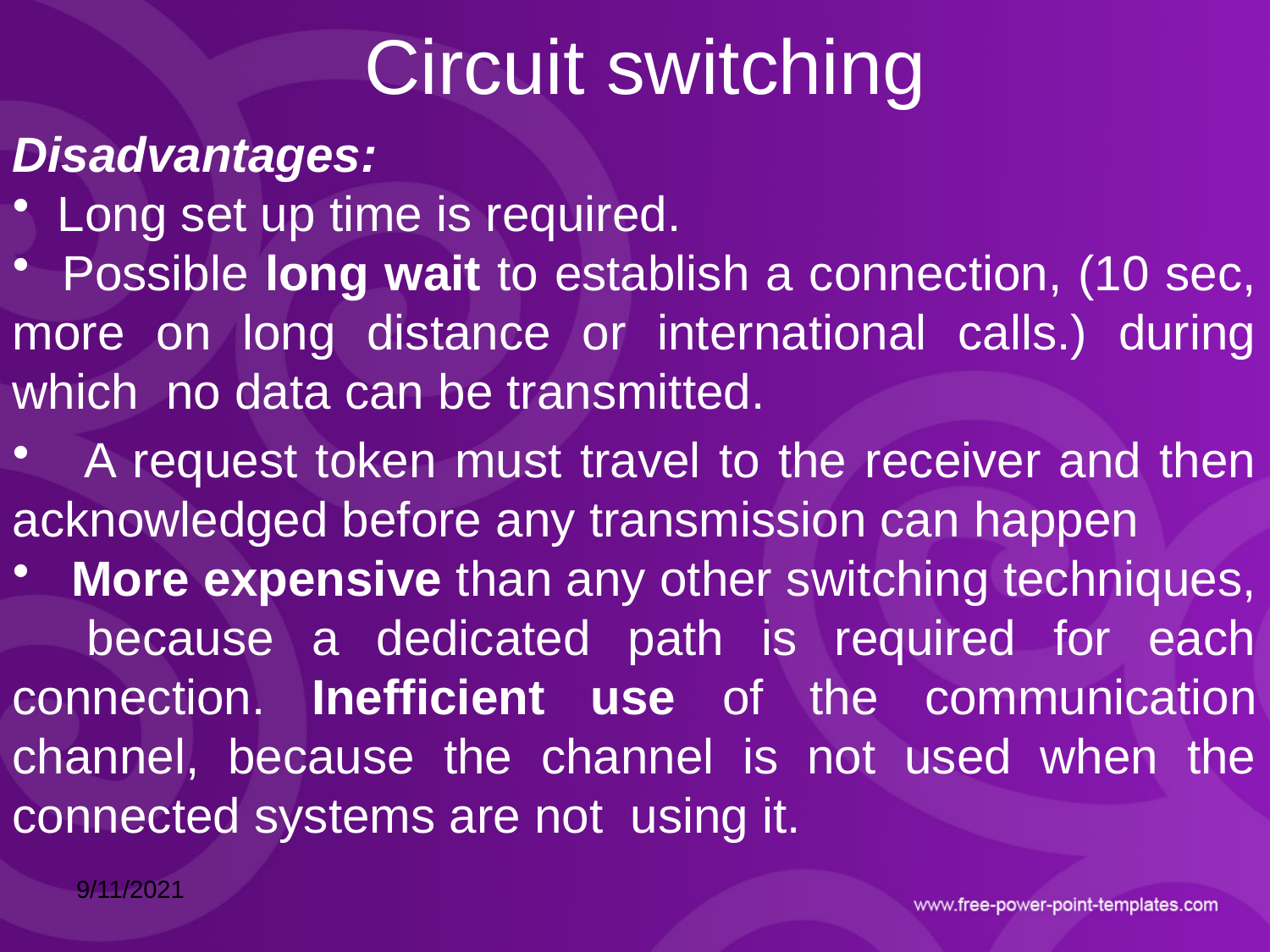

# Circuit switching
Disadvantages:
  Long set up time is required.
  Possible long wait to establish a connection, (10 sec, more on long distance or international calls.) during which  no data can be transmitted.
   A request token must travel to the receiver and then acknowledged before any transmission can happen
   More expensive than any other switching techniques,   because a dedicated path is required for each connection. Inefficient use of the communication channel, because the channel is not used when the connected systems are not  using it.
9/11/2021